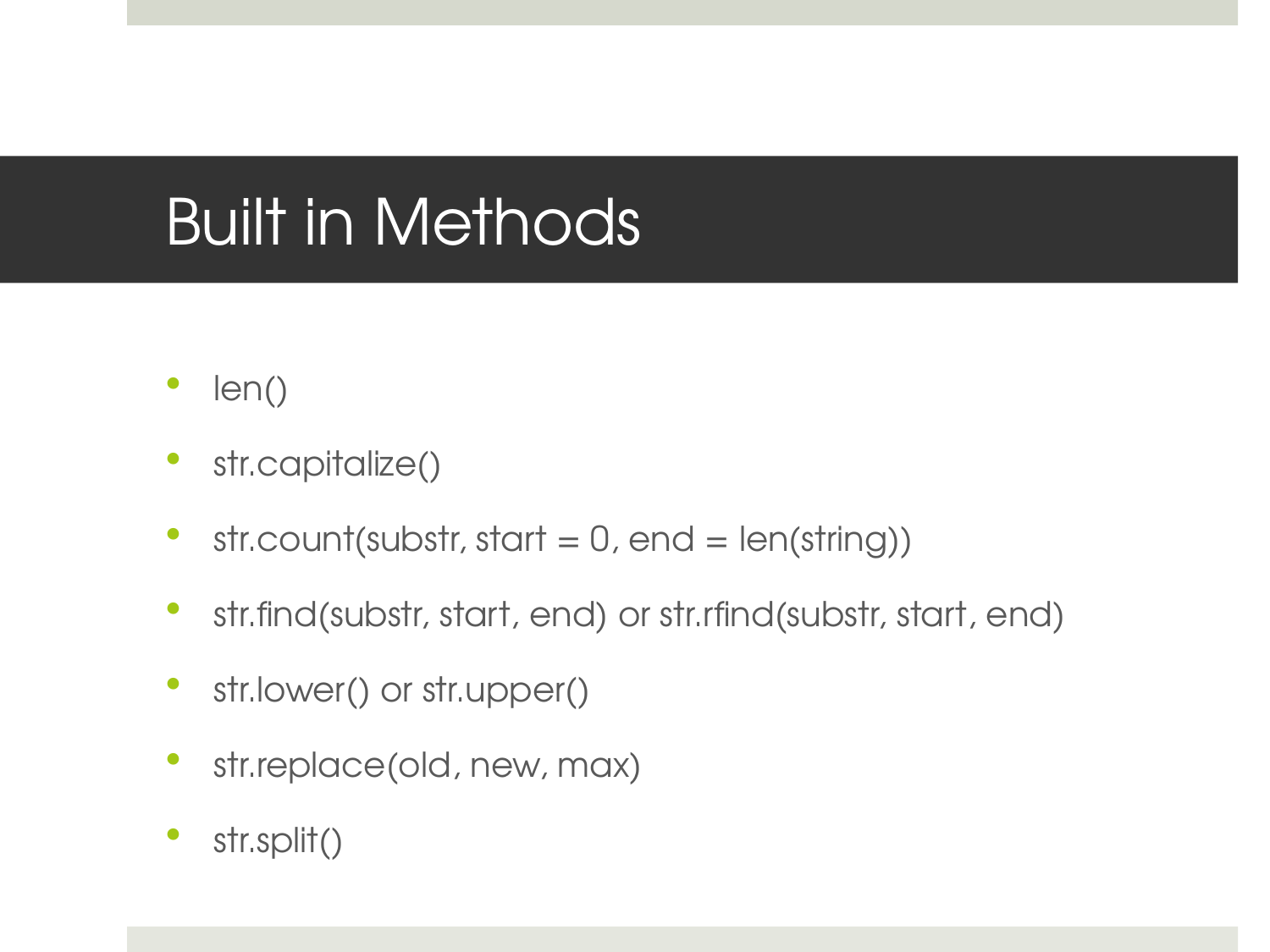

# Built in Methods
len()
str.capitalize()
str.count(substr, start = 0, end = len(string))
str.find(substr, start, end) or str.rfind(substr, start, end)
str.lower() or str.upper()
str.replace(old, new, max)
str.split()